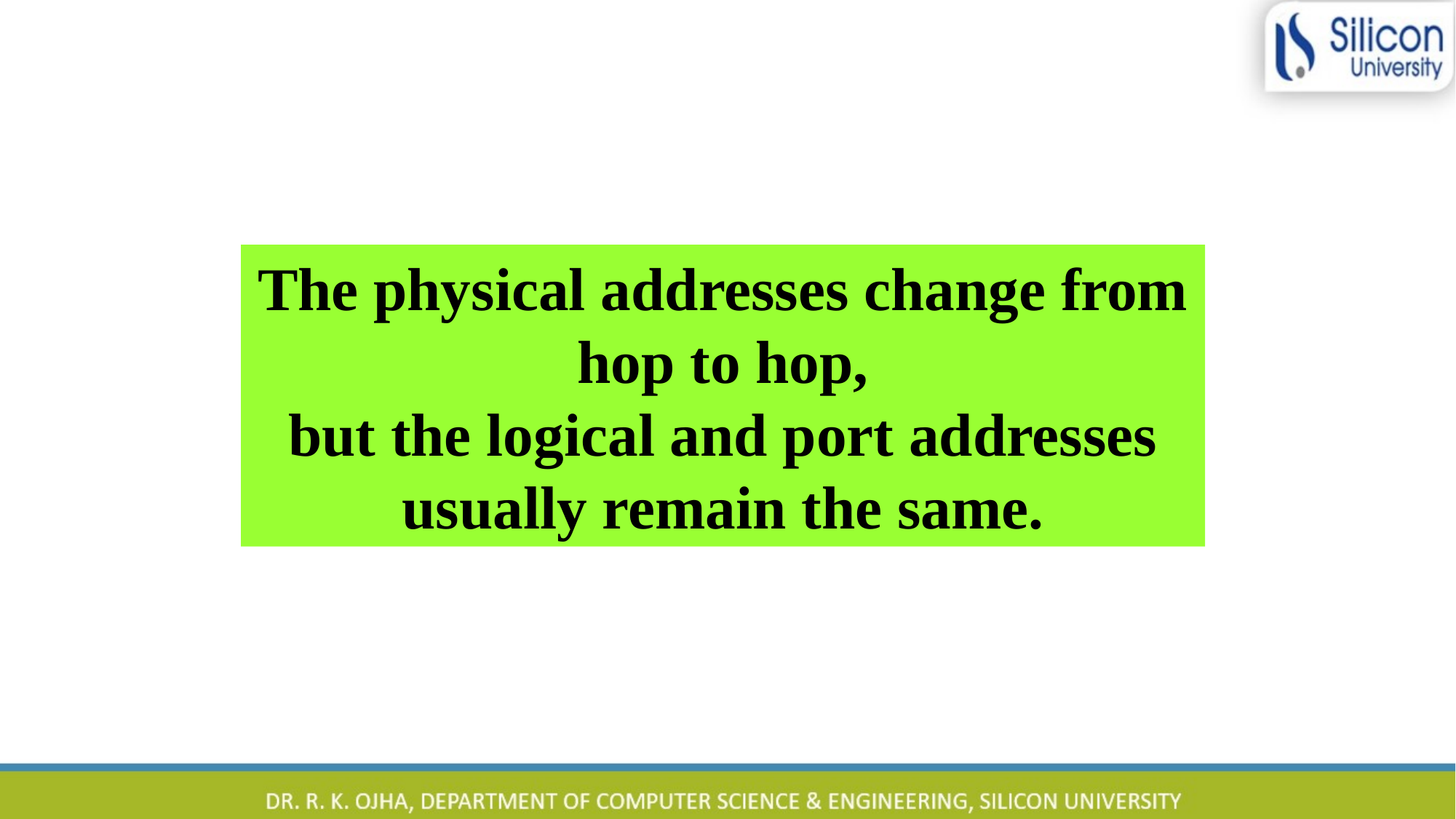

The physical addresses change from hop to hop,
but the logical and port addresses usually remain the same.
32